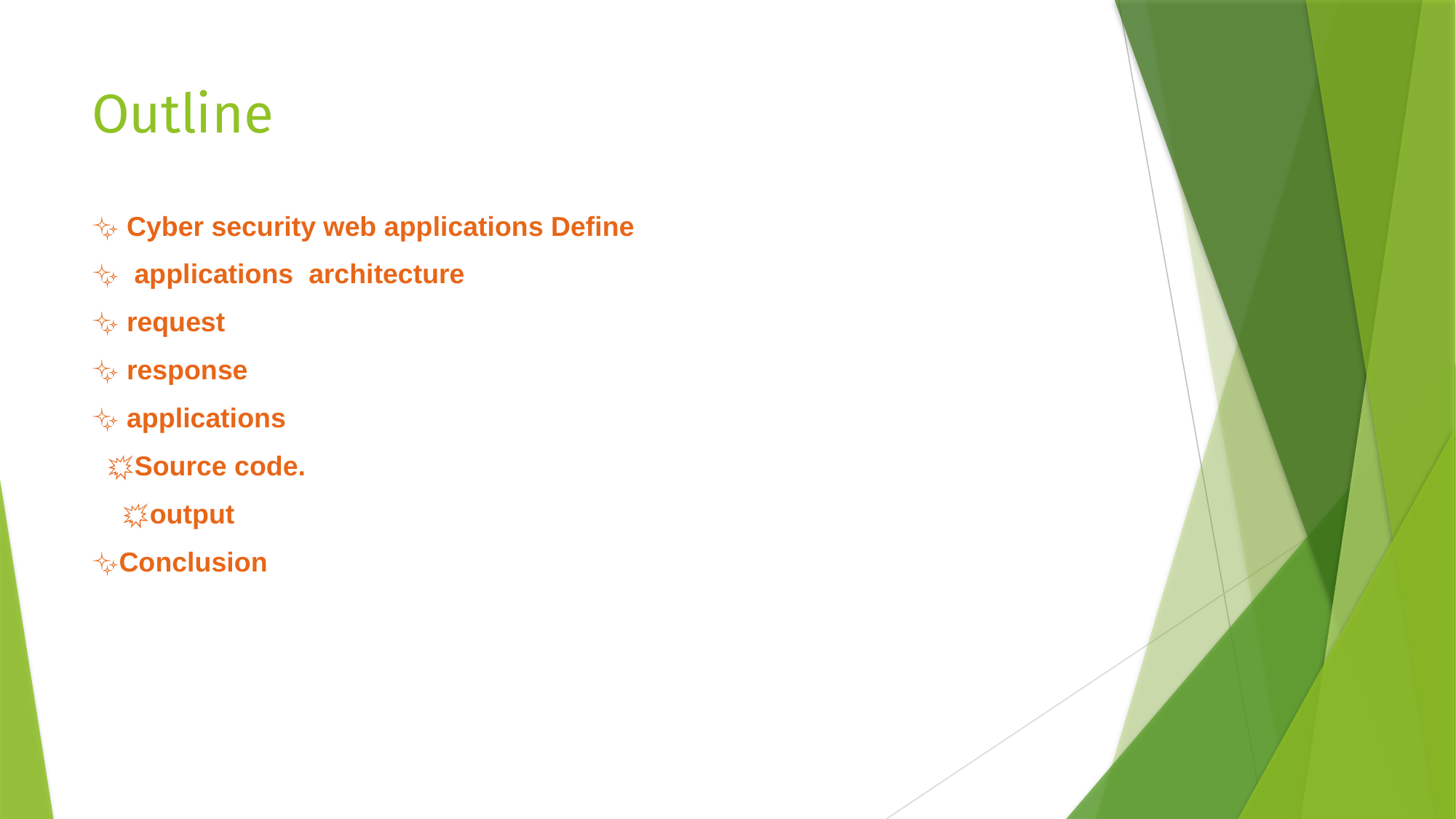

# Outline

✨ Cyber security web applications Define
✨  applications  architecture
✨ request
✨ response
✨ applications
  💥Source code.
    💥output
✨Conclusion